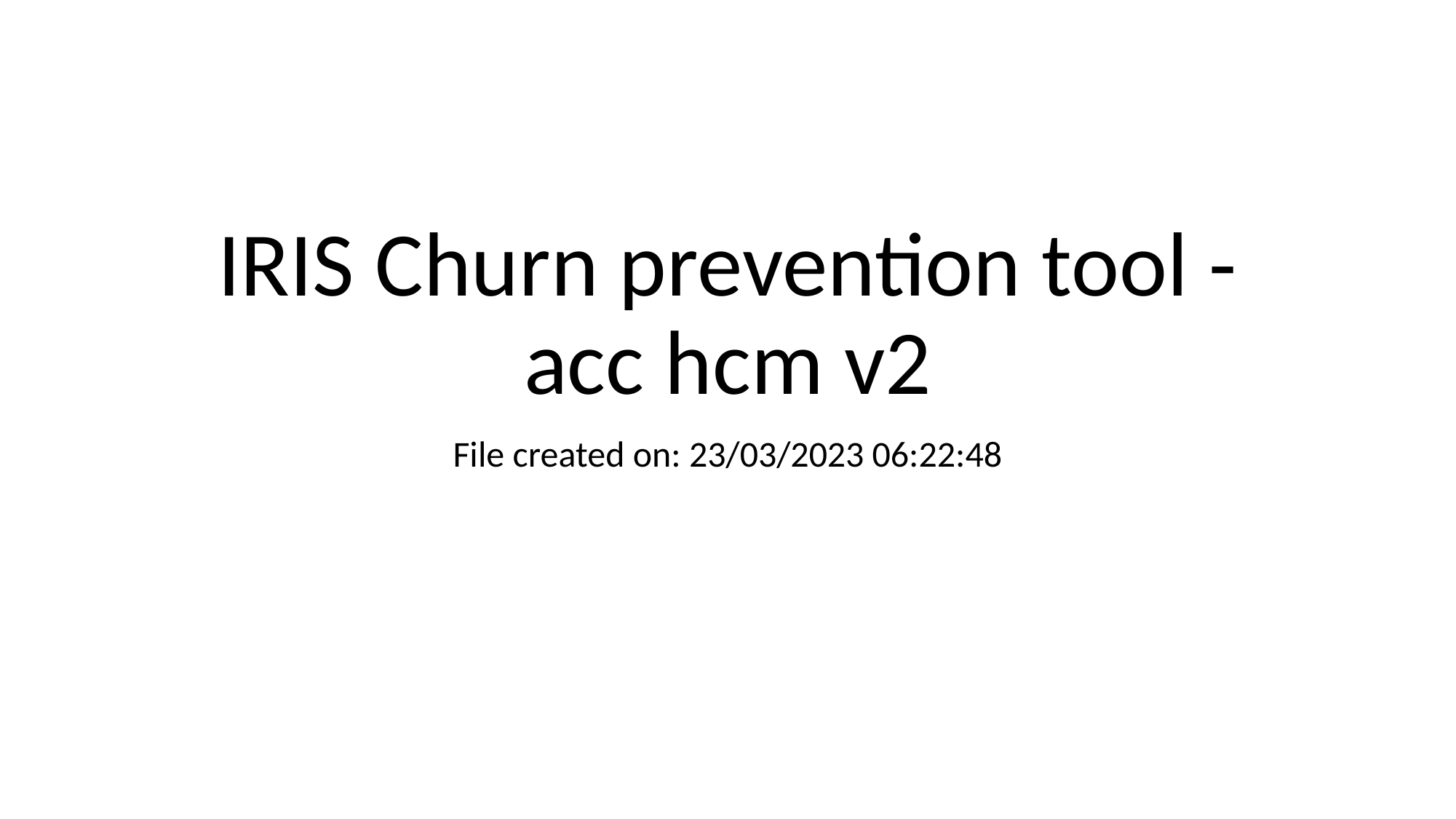

# IRIS Churn prevention tool - acc hcm v2
File created on: 23/03/2023 06:22:48